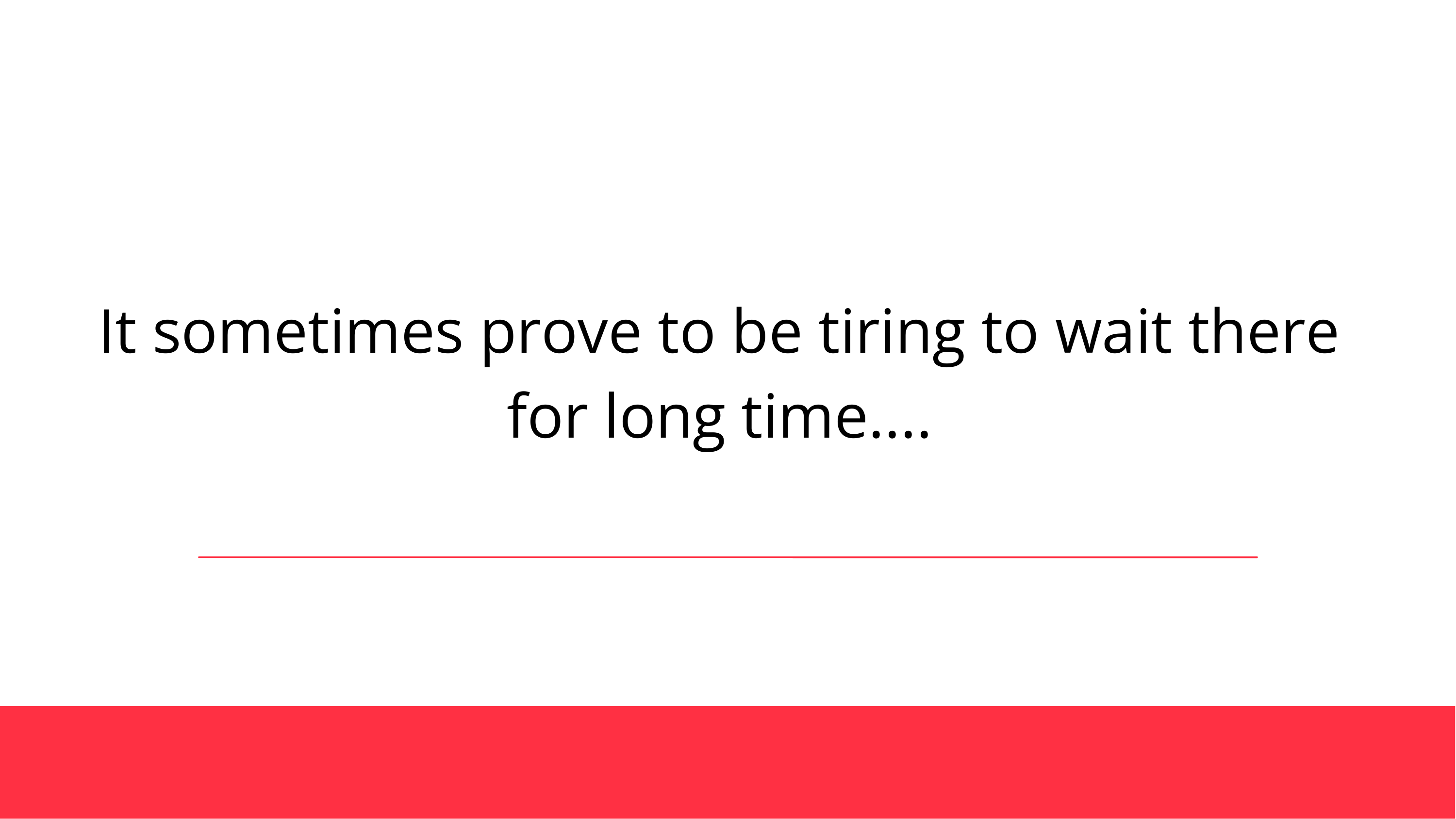

It sometimes prove to be tiring to wait there
for long time....

Systems and Tools